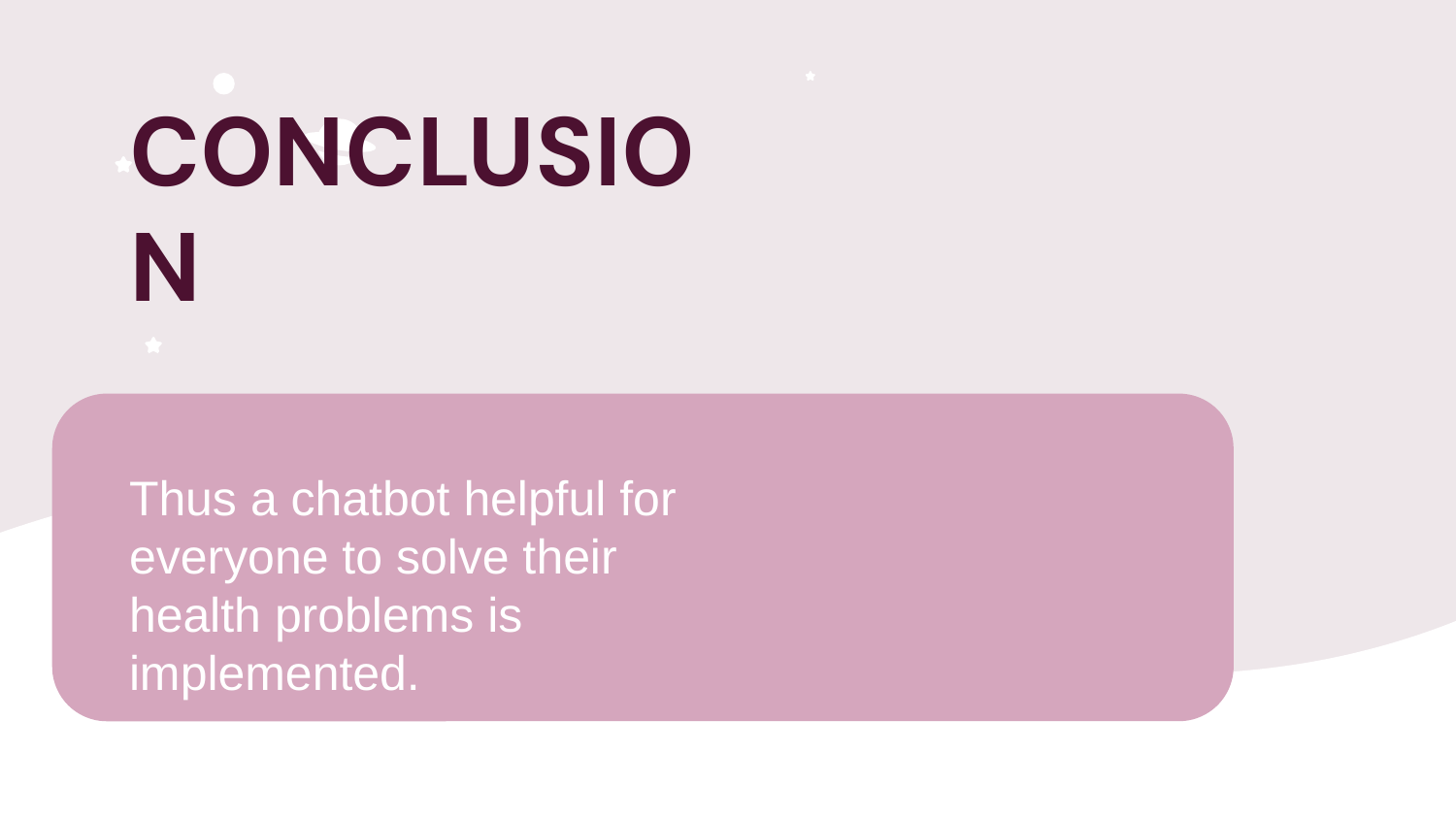

# CONCLUSION

Thus a chatbot helpful for everyone to solve their health problems is implemented.